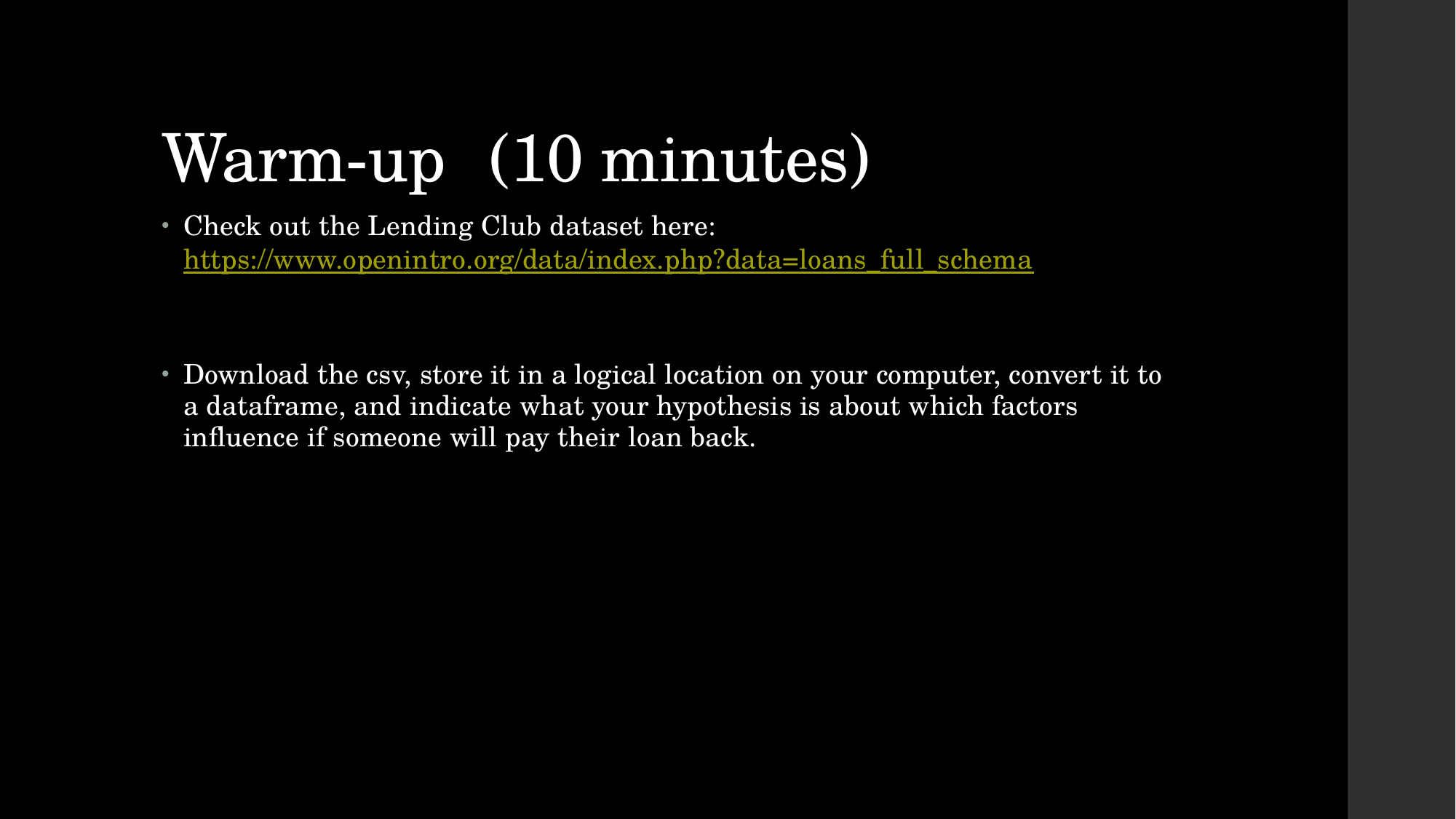

# Warm-up	(10 minutes)
Check out the Lending Club dataset here: https://www.openintro.org/data/index.php?data=loans_full_schema

Download the csv, store it in a logical location on your computer, convert it to a dataframe, and indicate what your hypothesis is about which factors influence if someone will pay their loan back.